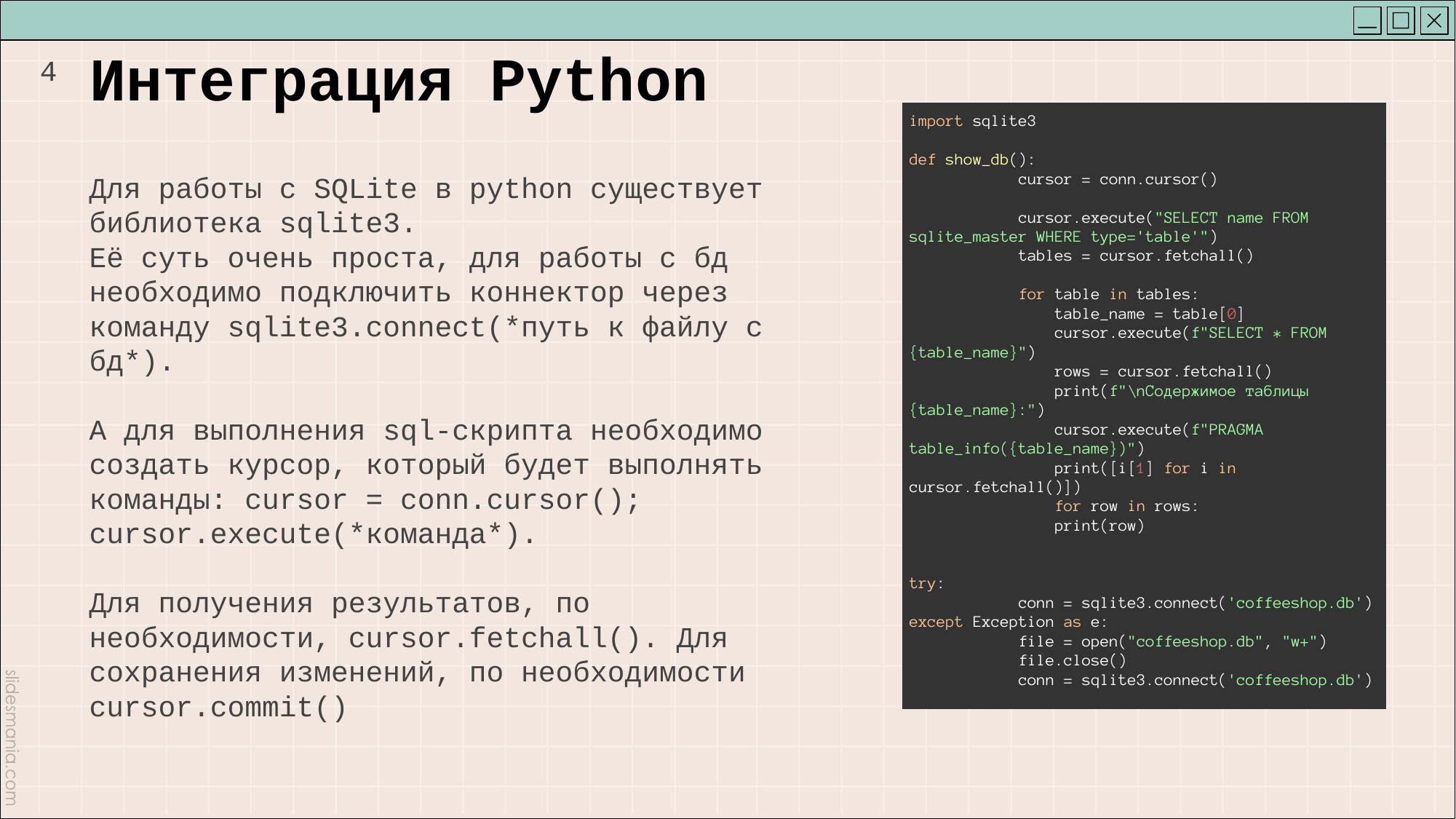

4
# Интеграция Python

| import sqlite3 def show\_db(): cursor = conn.cursor() cursor.execute("SELECT name FROM sqlite\_master WHERE type='table'") tables = cursor.fetchall() for table in tables: table\_name = table[0] cursor.execute(f"SELECT \* FROM {table\_name}") rows = cursor.fetchall() print(f"\nСодержимое таблицы {table\_name}:") cursor.execute(f"PRAGMA table\_info({table\_name})") print([i[1] for i in cursor.fetchall()]) for row in rows: print(row) try: conn = sqlite3.connect('coffeeshop.db') except Exception as e: file = open("coffeeshop.db", "w+") file.close() conn = sqlite3.connect('coffeeshop.db') |
| --- |
Для работы с SQLite в python существует библиотека sqlite3.
Её суть очень проста, для работы с бд необходимо подключить коннектор через команду sqlite3.connect(*путь к файлу с бд*).

А для выполнения sql-скрипта необходимо создать курсор, который будет выполнять команды: cursor = conn.cursor(); cursor.execute(*команда*).

Для получения результатов, по необходимости, cursor.fetchall(). Для сохранения изменений, по необходимости cursor.commit()